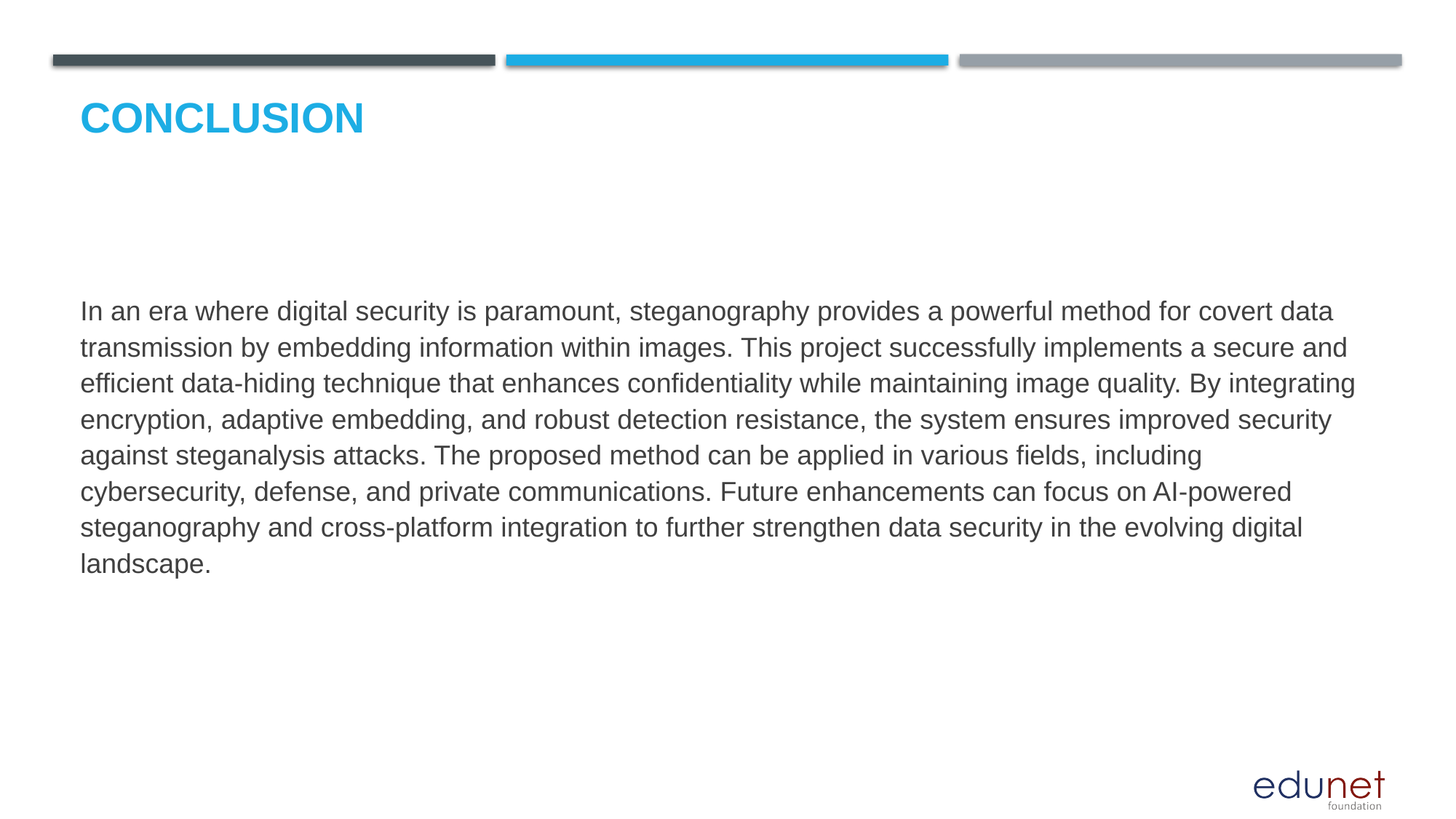

# Conclusion
In an era where digital security is paramount, steganography provides a powerful method for covert data transmission by embedding information within images. This project successfully implements a secure and efficient data-hiding technique that enhances confidentiality while maintaining image quality. By integrating encryption, adaptive embedding, and robust detection resistance, the system ensures improved security against steganalysis attacks. The proposed method can be applied in various fields, including cybersecurity, defense, and private communications. Future enhancements can focus on AI-powered steganography and cross-platform integration to further strengthen data security in the evolving digital landscape.